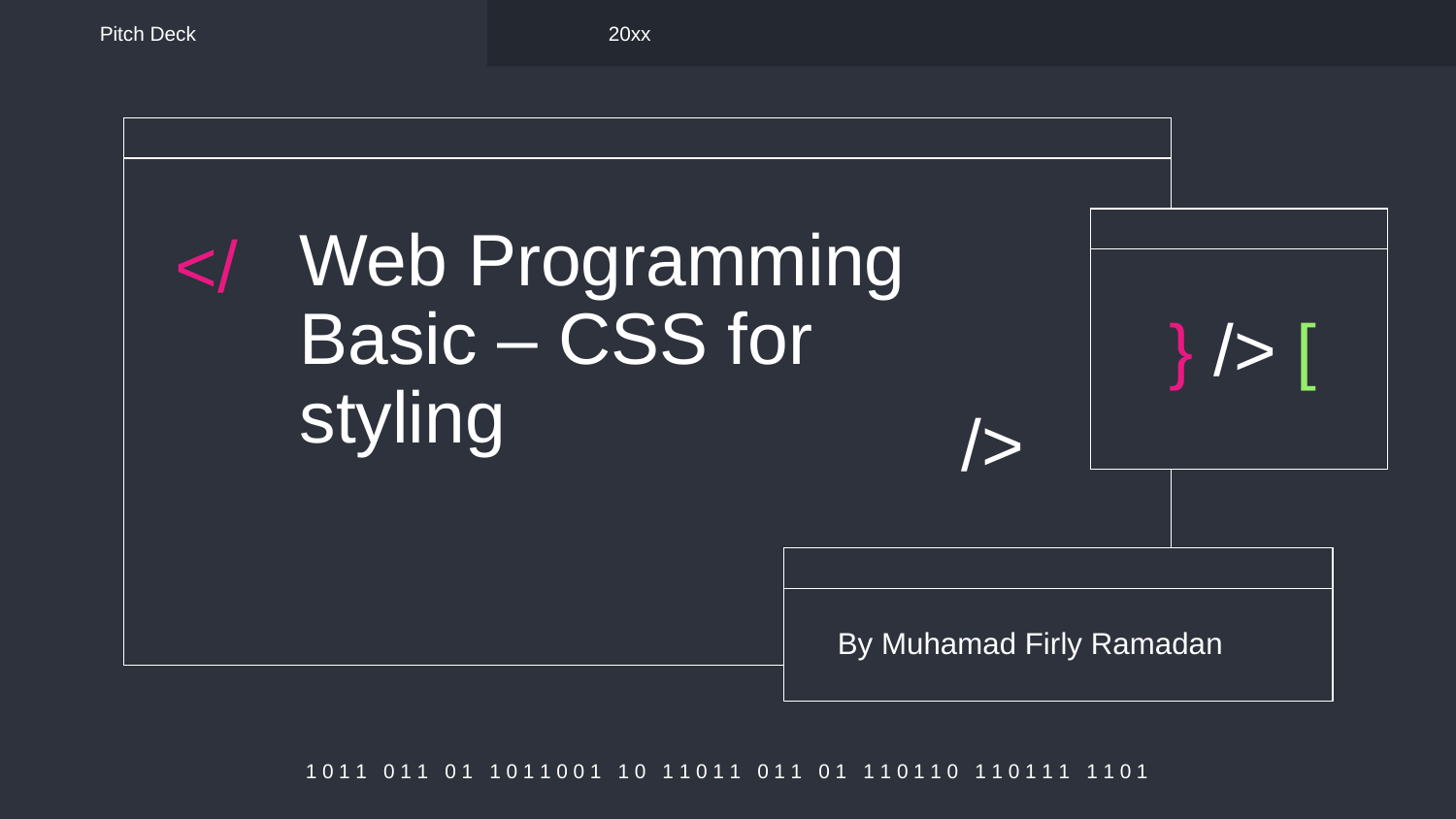

Pitch Deck
20xx

# Web Programming Basic – CSS for styling

</
} /> [
/>

By Muhamad Firly Ramadan